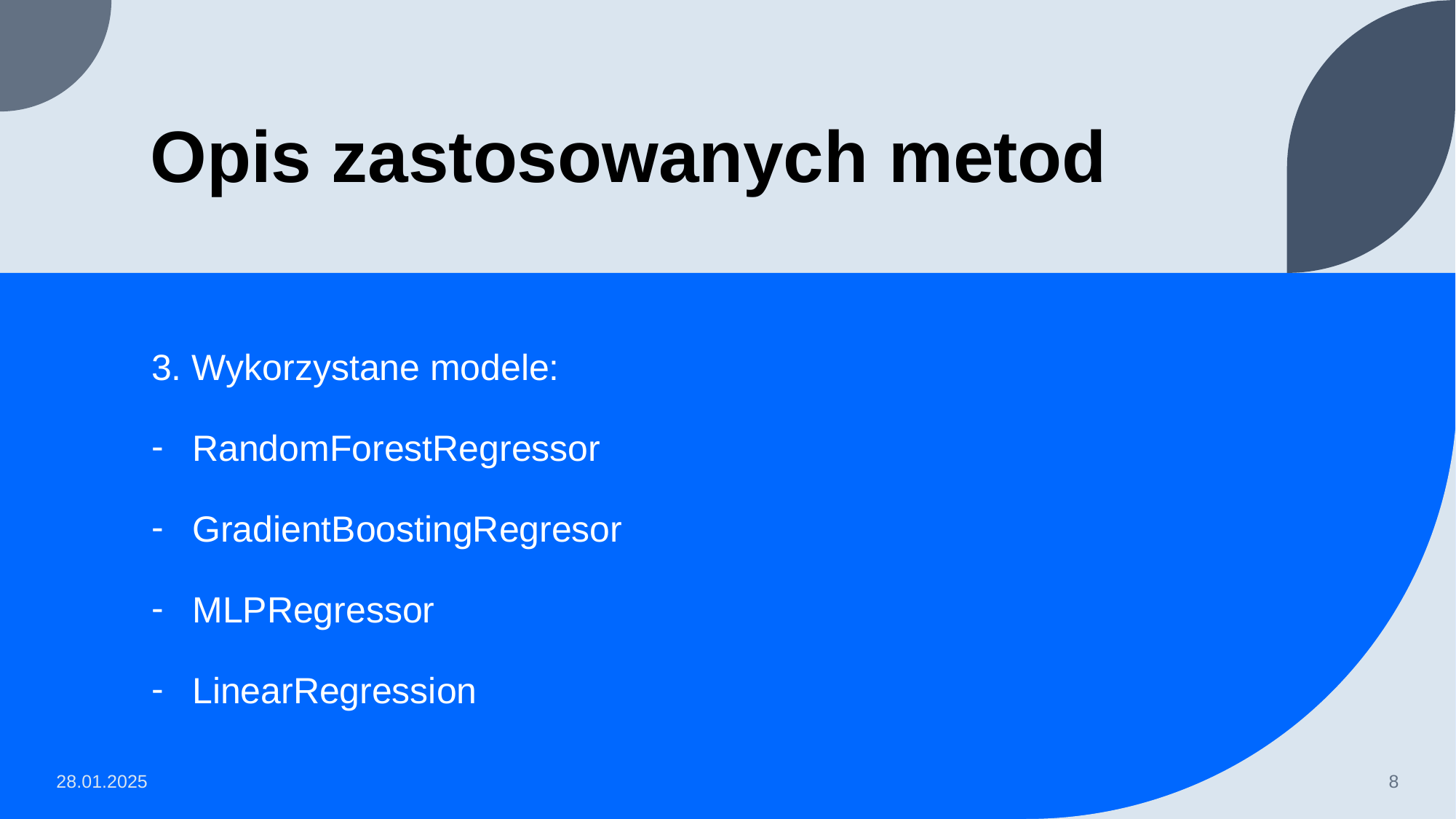

# Opis zastosowanych metod
3. Wykorzystane modele:
RandomForestRegressor
GradientBoostingRegresor
MLPRegressor
LinearRegression
28.01.2025
8